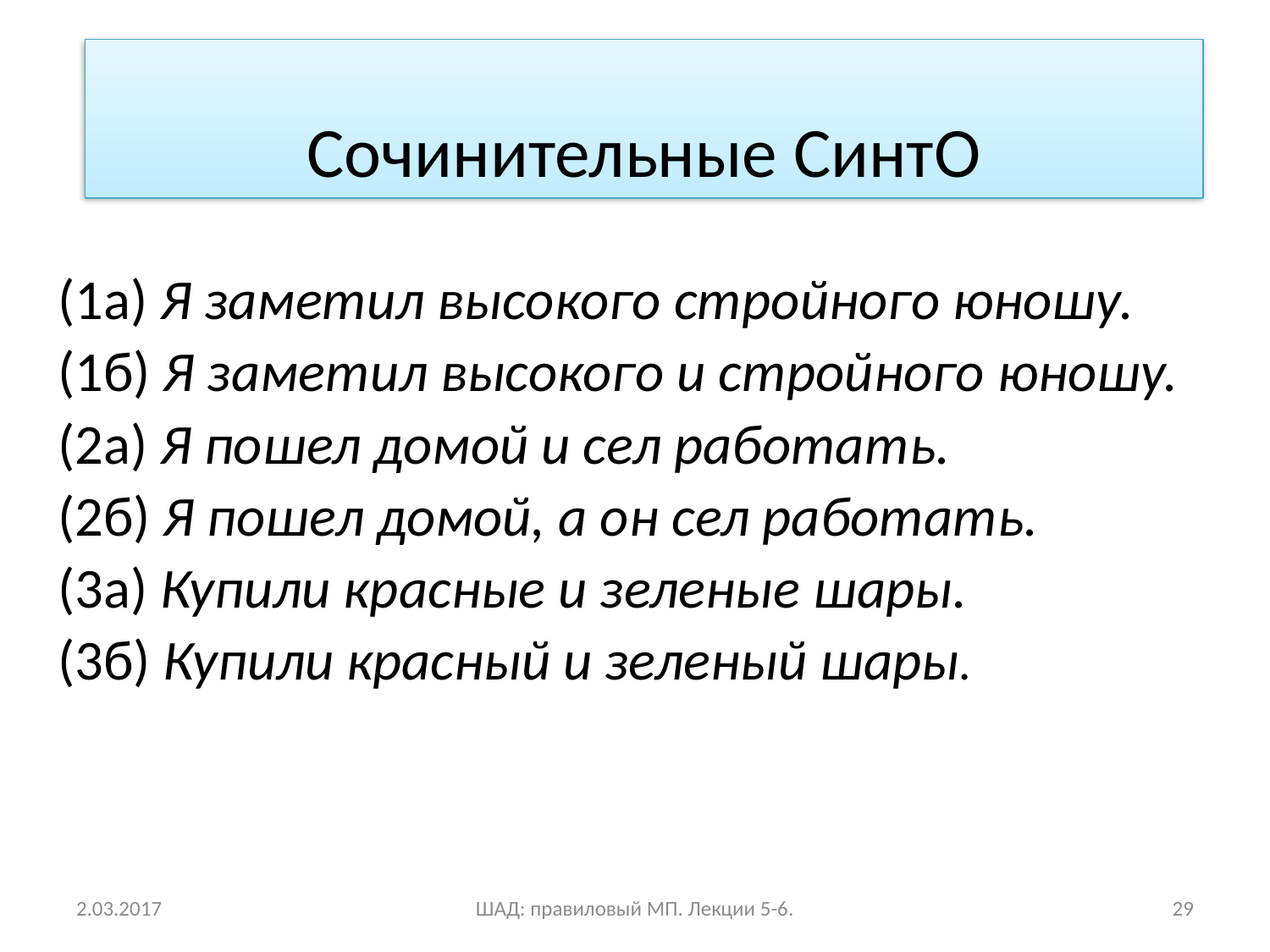

Сочинительные СинтО
(1а) Я заметил высокого стройного юношу.
(1б) Я заметил высокого и стройного юношу.
(2а) Я пошел домой и сел работать.
(2б) Я пошел домой, а он сел работать.
(3а) Купили красные и зеленые шары.
(3б) Купили красный и зеленый шары.

2.03.2017
ШАД: правиловый МП. Лекции 5-6.
29